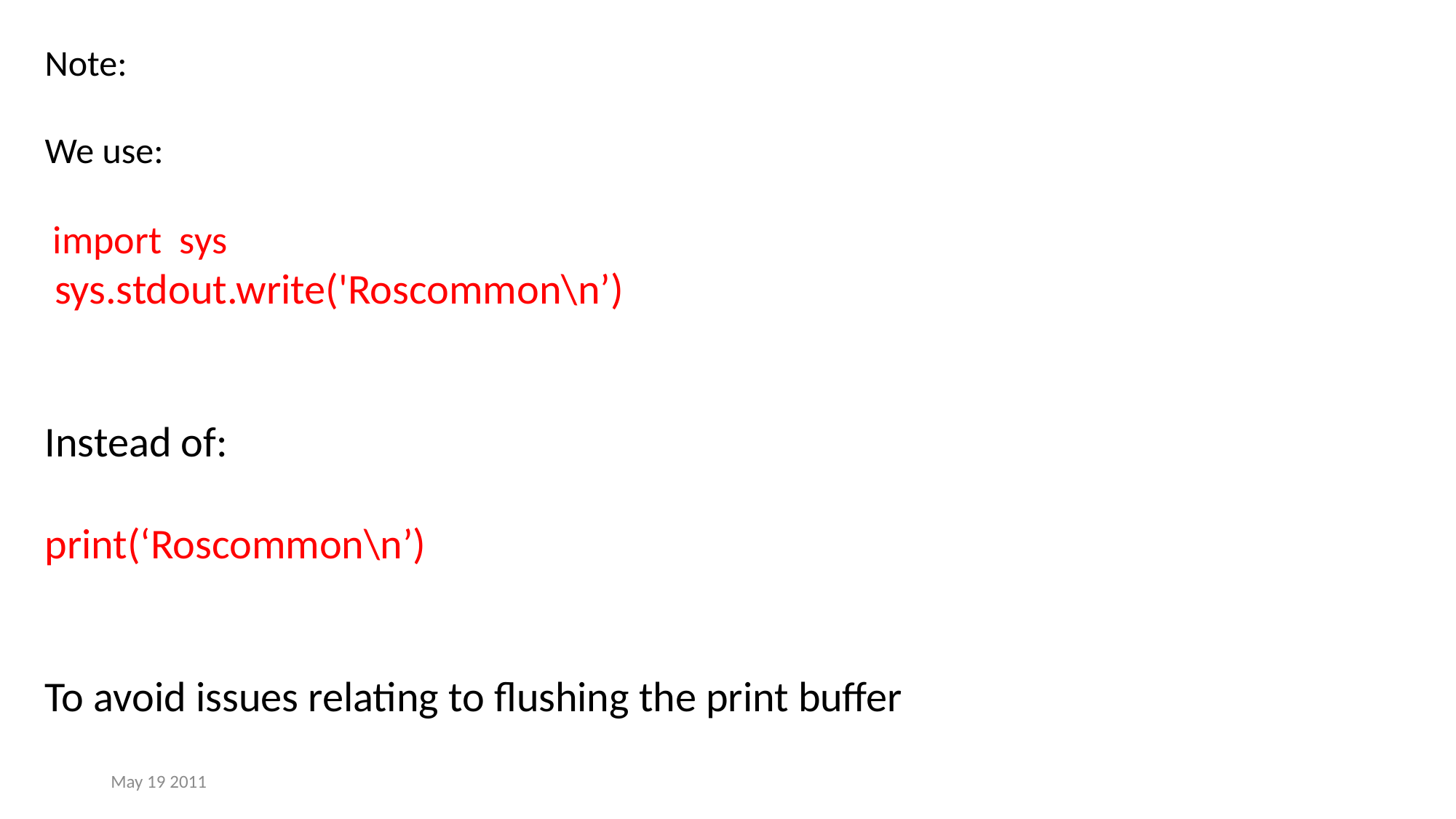

Note:

We use:

 import  sys
 sys.stdout.write('Roscommon\n’)

Instead of:

print(‘Roscommon\n’)

To avoid issues relating to flushing the print buffer

May 19 2011